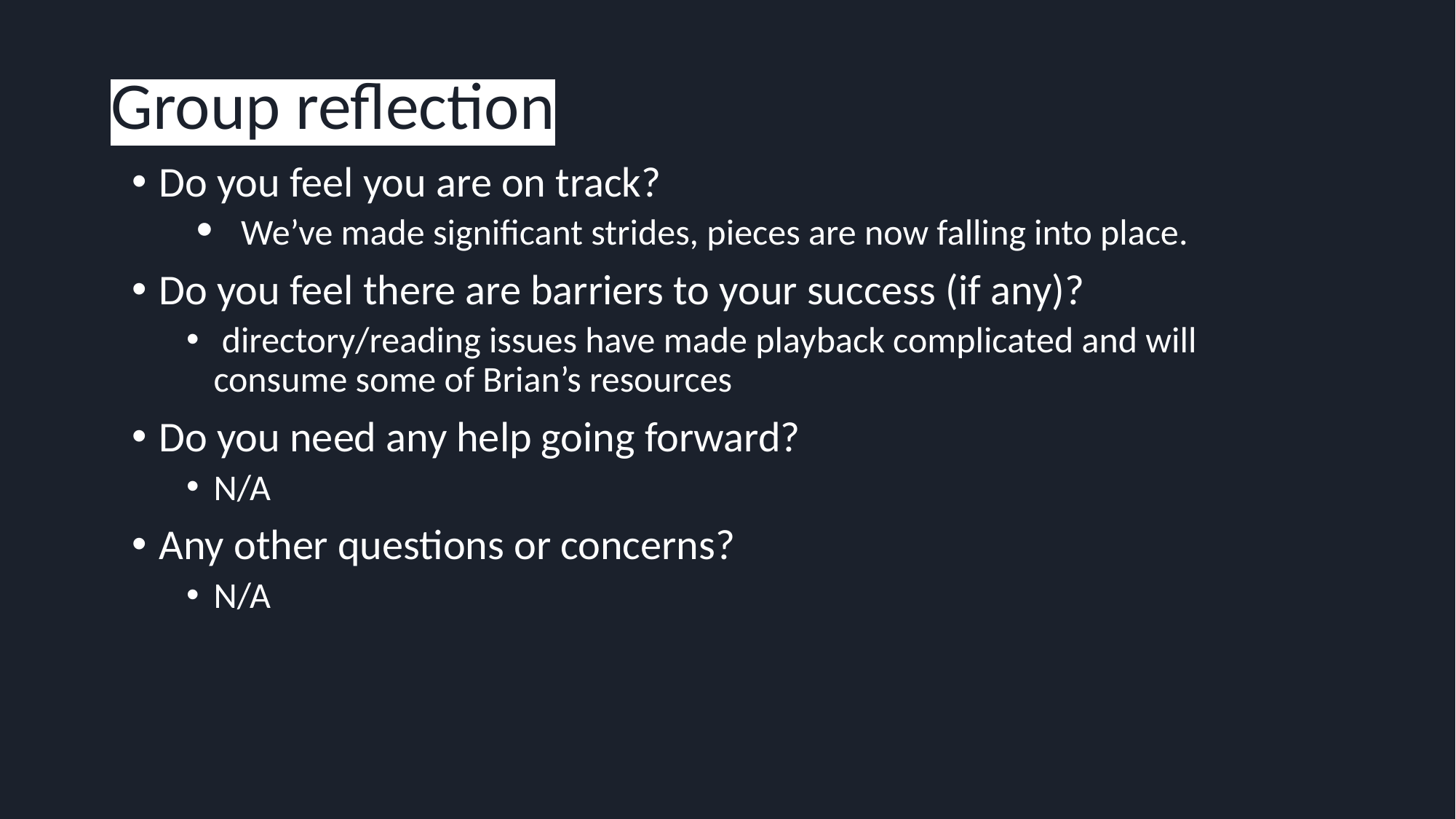

# Group reflection
Do you feel you are on track?
We’ve made significant strides, pieces are now falling into place.
Do you feel there are barriers to your success (if any)?
 directory/reading issues have made playback complicated and will consume some of Brian’s resources
Do you need any help going forward?
N/A
Any other questions or concerns?
N/A